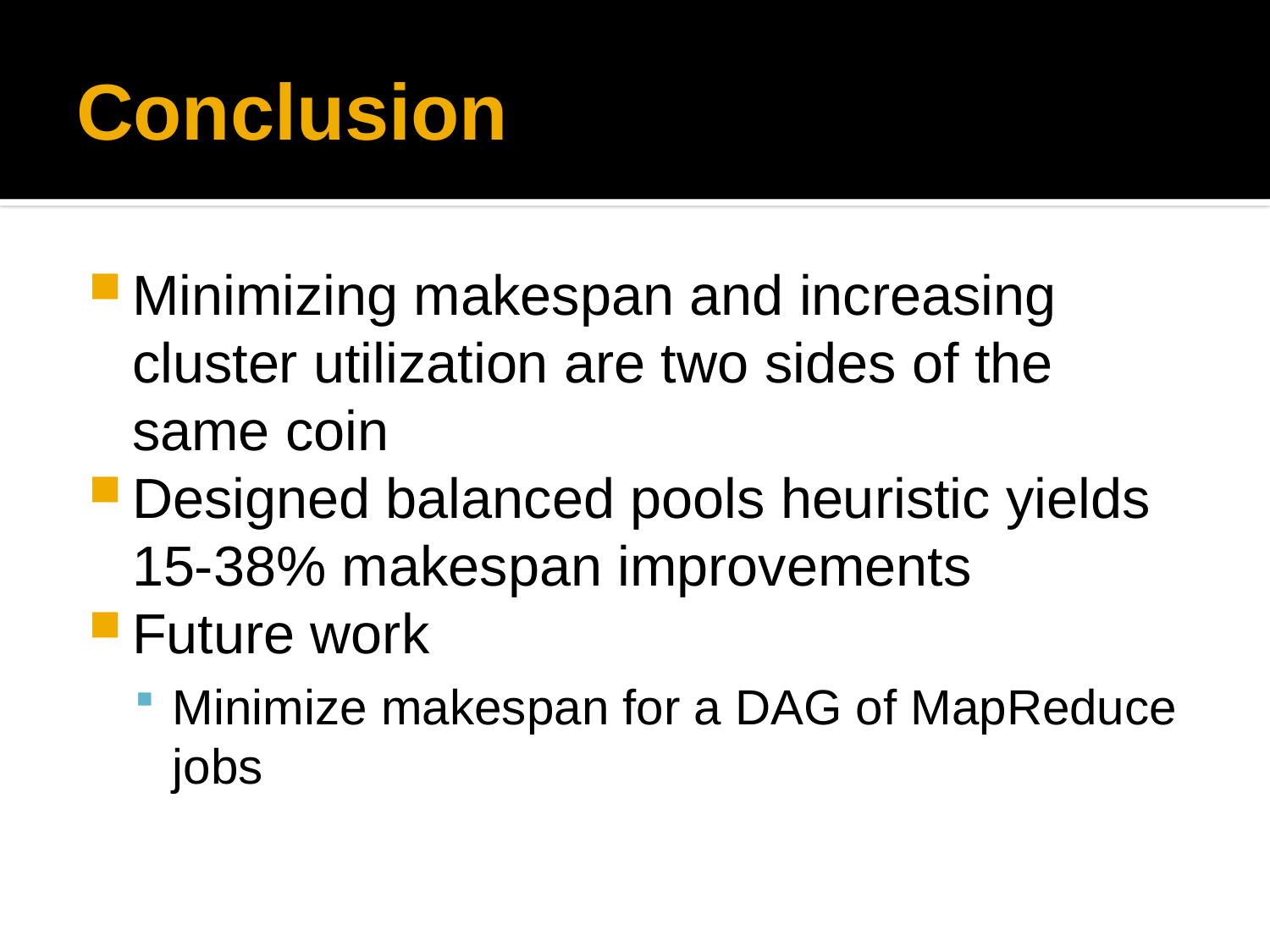

# Conclusion
Minimizing makespan and increasing cluster utilization are two sides of the same coin
Designed balanced pools heuristic yields 15-38% makespan improvements
Future work
Minimize makespan for a DAG of MapReduce jobs